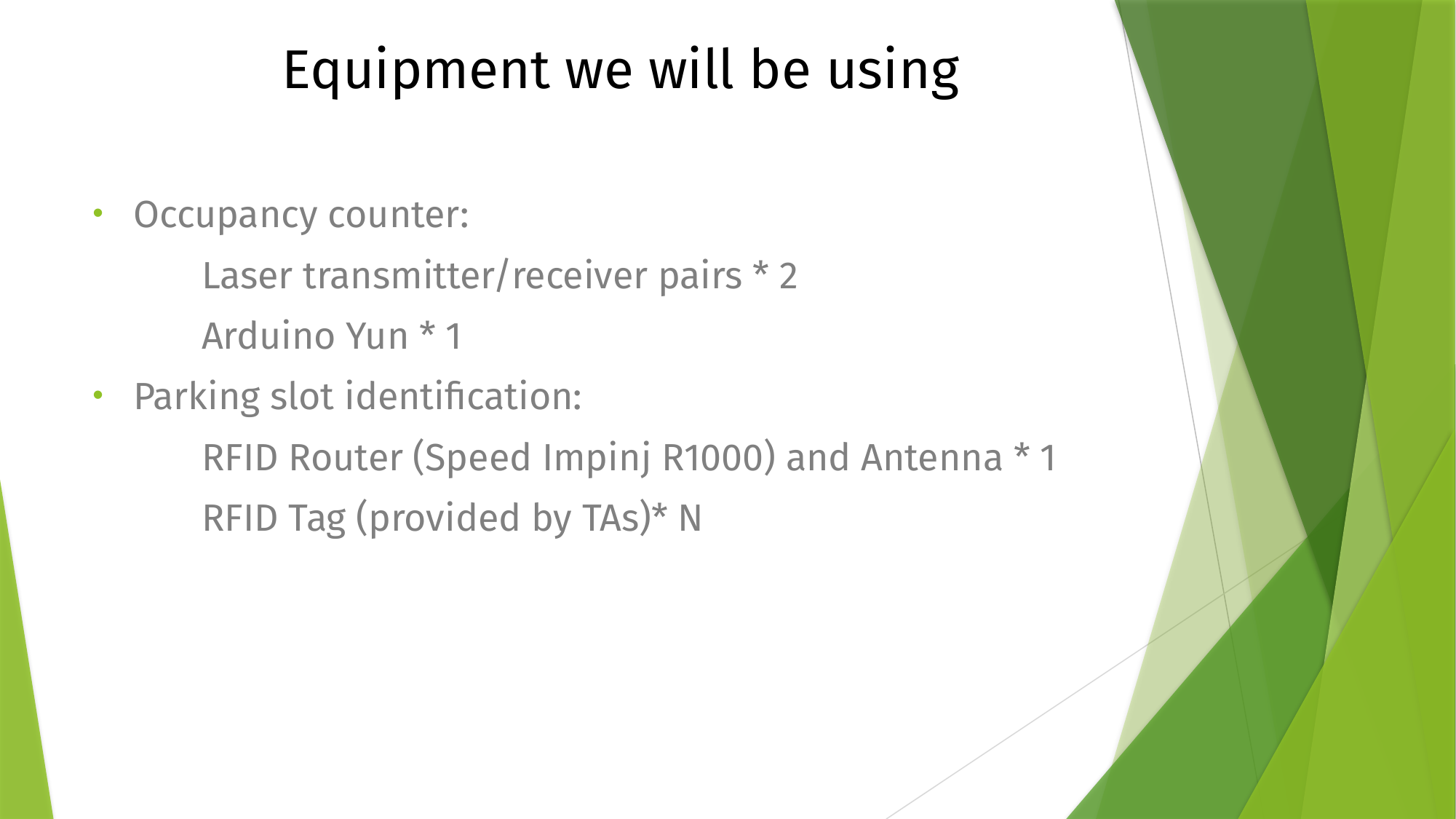

Equipment we will be using
Occupancy counter:
	Laser transmitter/receiver pairs * 2
	Arduino Yun * 1
Parking slot identification:
	RFID Router (Speed Impinj R1000) and Antenna * 1
	RFID Tag (provided by TAs)* N